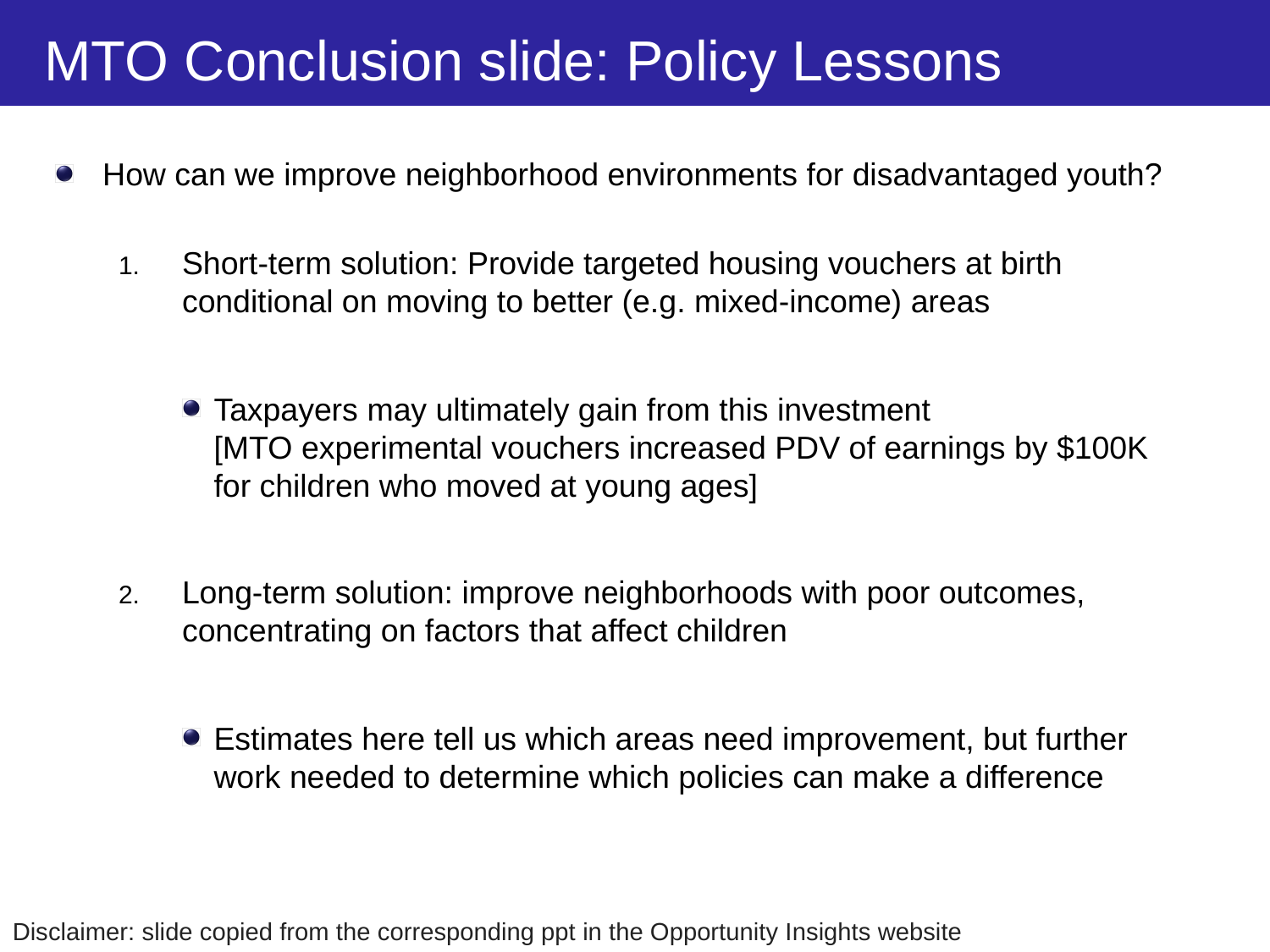

# MTO Conclusion slide: Policy Lessons
How can we improve neighborhood environments for disadvantaged youth?

Short-term solution: Provide targeted housing vouchers at birth conditional on moving to better (e.g. mixed-income) areas

Taxpayers may ultimately gain from this investment
[MTO experimental vouchers increased PDV of earnings by $100K for children who moved at young ages]

Long-term solution: improve neighborhoods with poor outcomes, concentrating on factors that affect children

Estimates here tell us which areas need improvement, but further work needed to determine which policies can make a difference

Disclaimer: slide copied from the corresponding ppt in the Opportunity Insights website